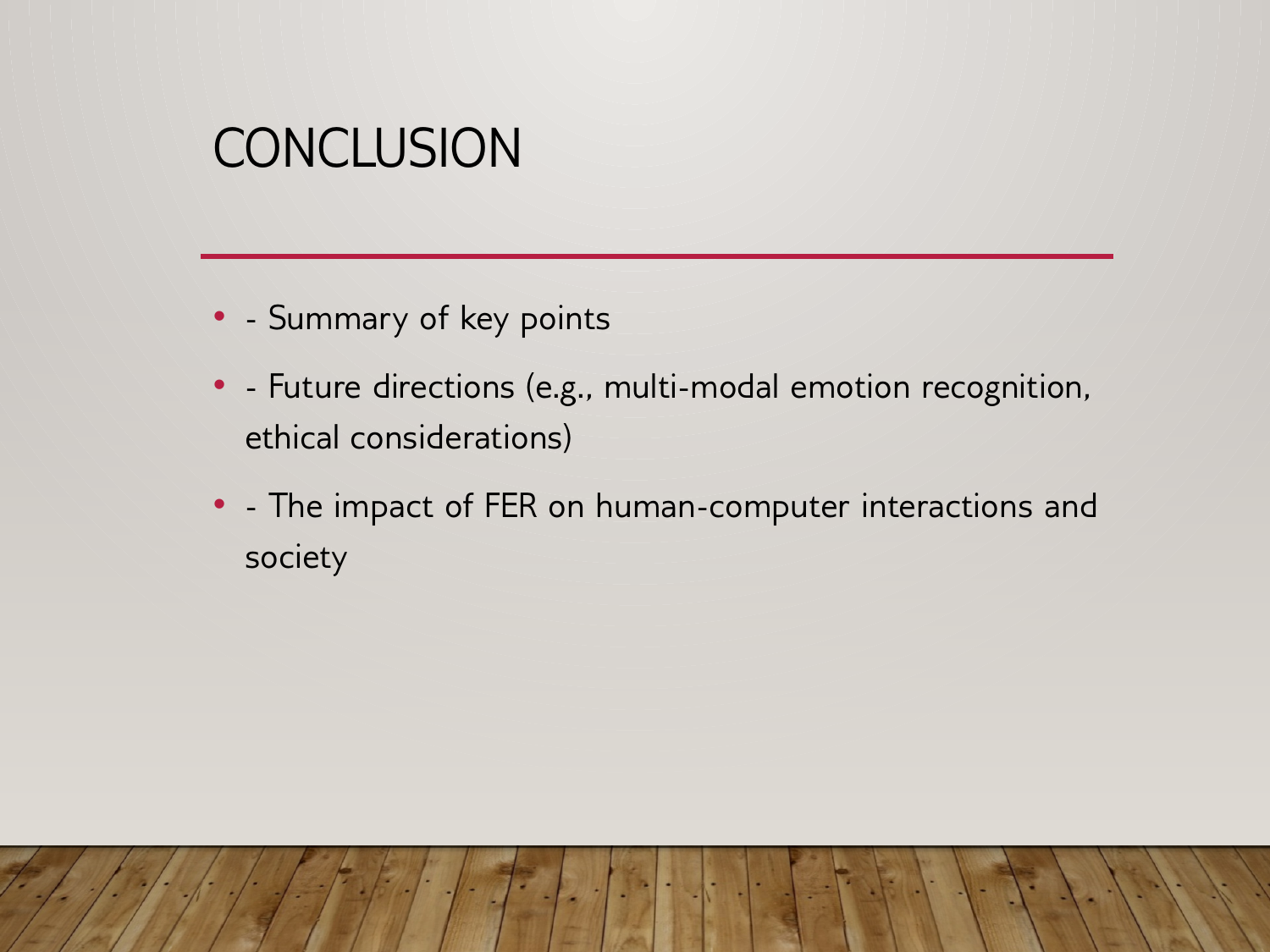

# Conclusion
- Summary of key points
- Future directions (e.g., multi-modal emotion recognition, ethical considerations)
- The impact of FER on human-computer interactions and society